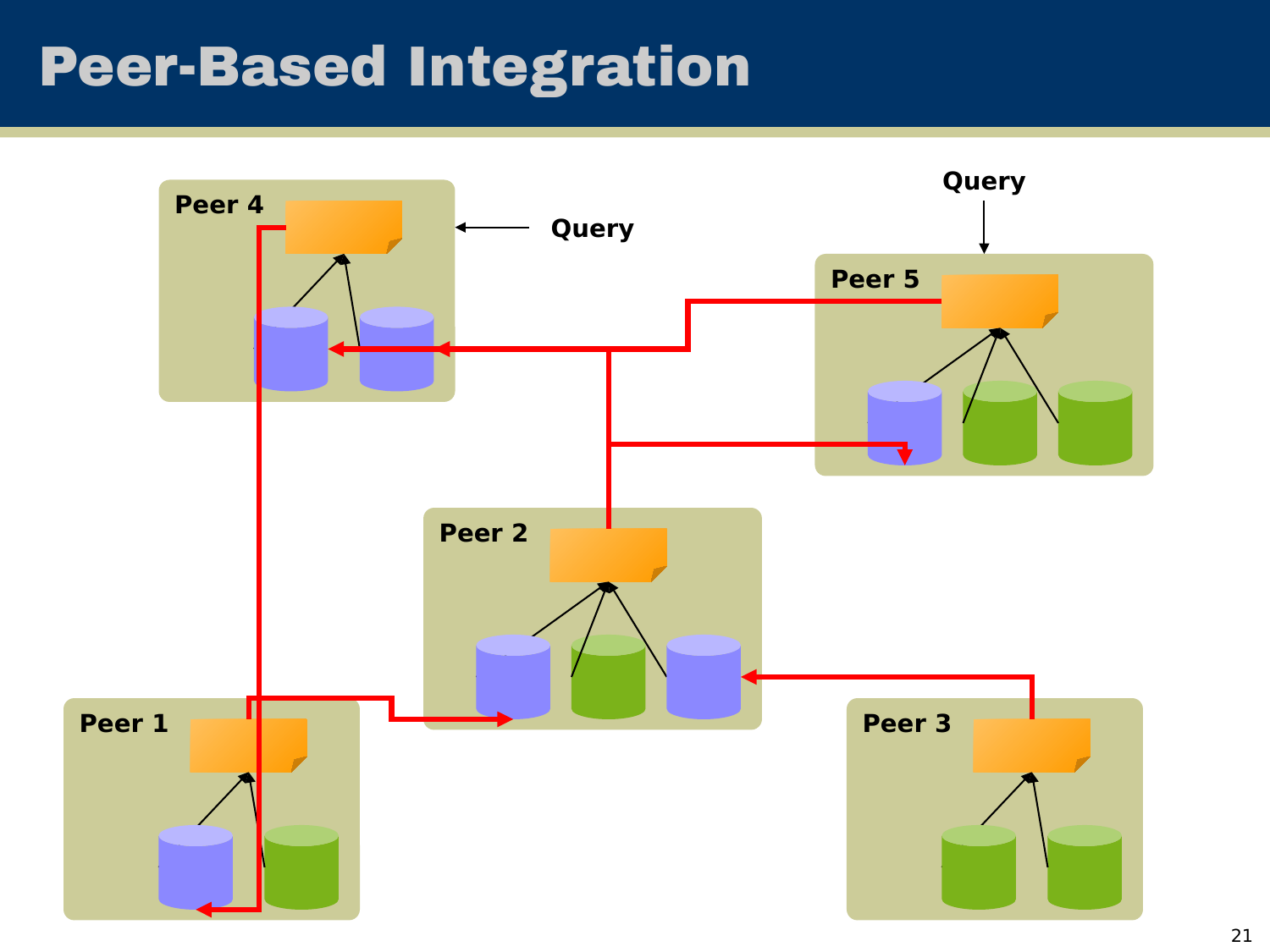

# Peer-Based Integration
Query
Peer 4

Query
Peer 5

Peer 2

Peer 1
Peer 3